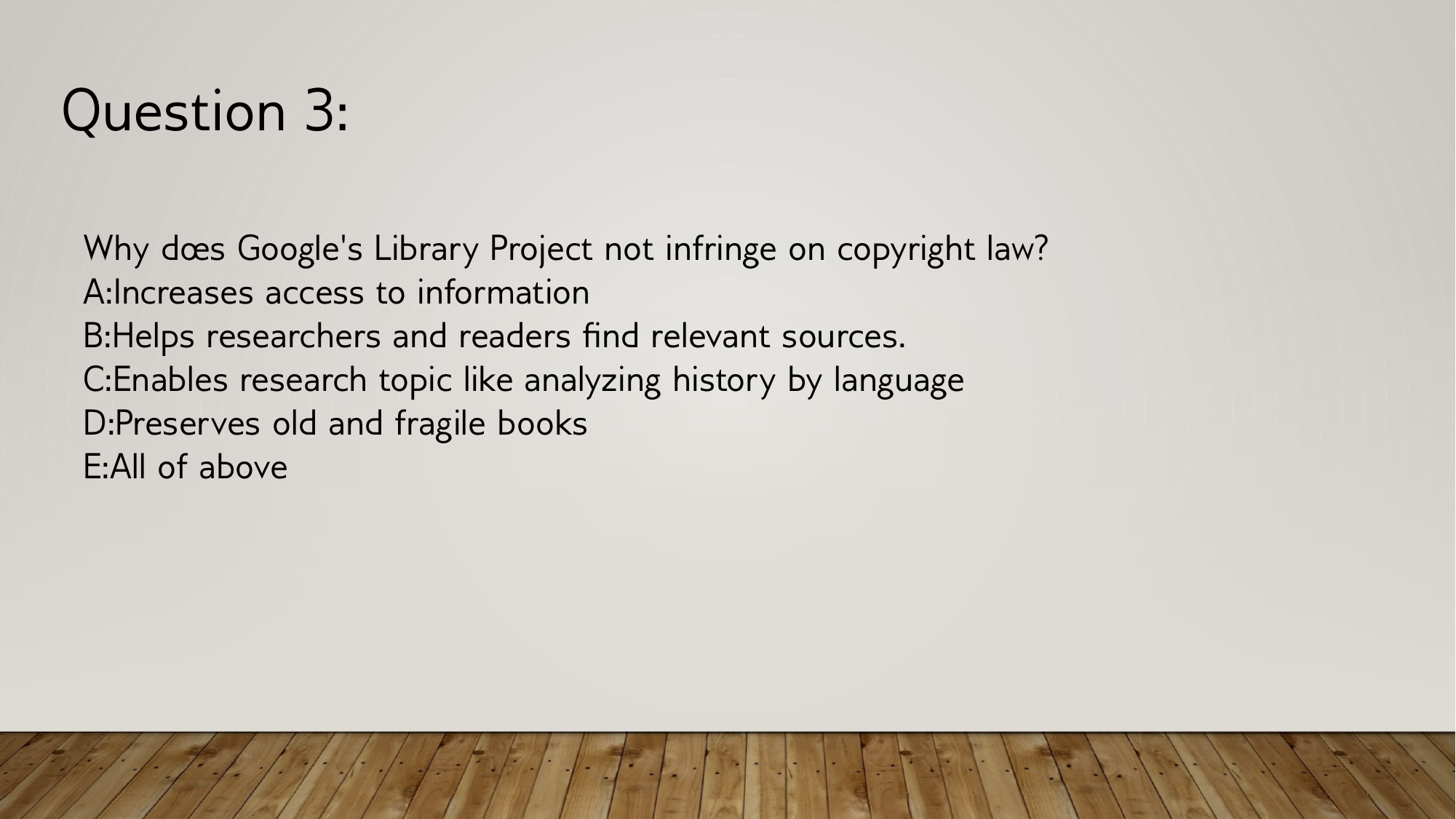

Question 3:
Why does Google's Library Project not infringe on copyright law?
A:Increases access to information
B:Helps researchers and readers find relevant sources.
C:Enables research topic like analyzing history by language
D:Preserves old and fragile books
E:All of above